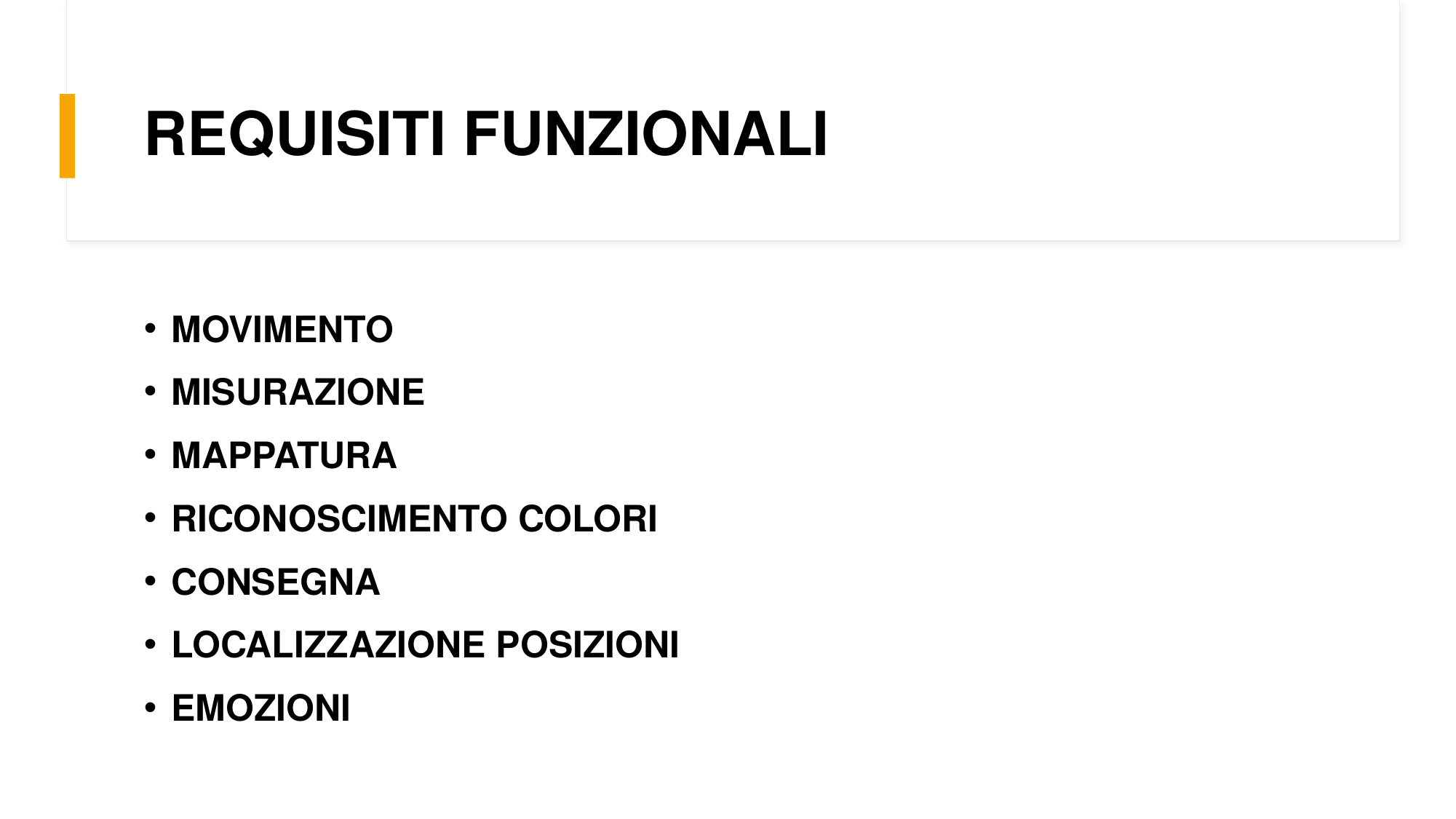

# REQUISITI FUNZIONALI
MOVIMENTO
MISURAZIONE
MAPPATURA
RICONOSCIMENTO COLORI
CONSEGNA
LOCALIZZAZIONE POSIZIONI
EMOZIONI